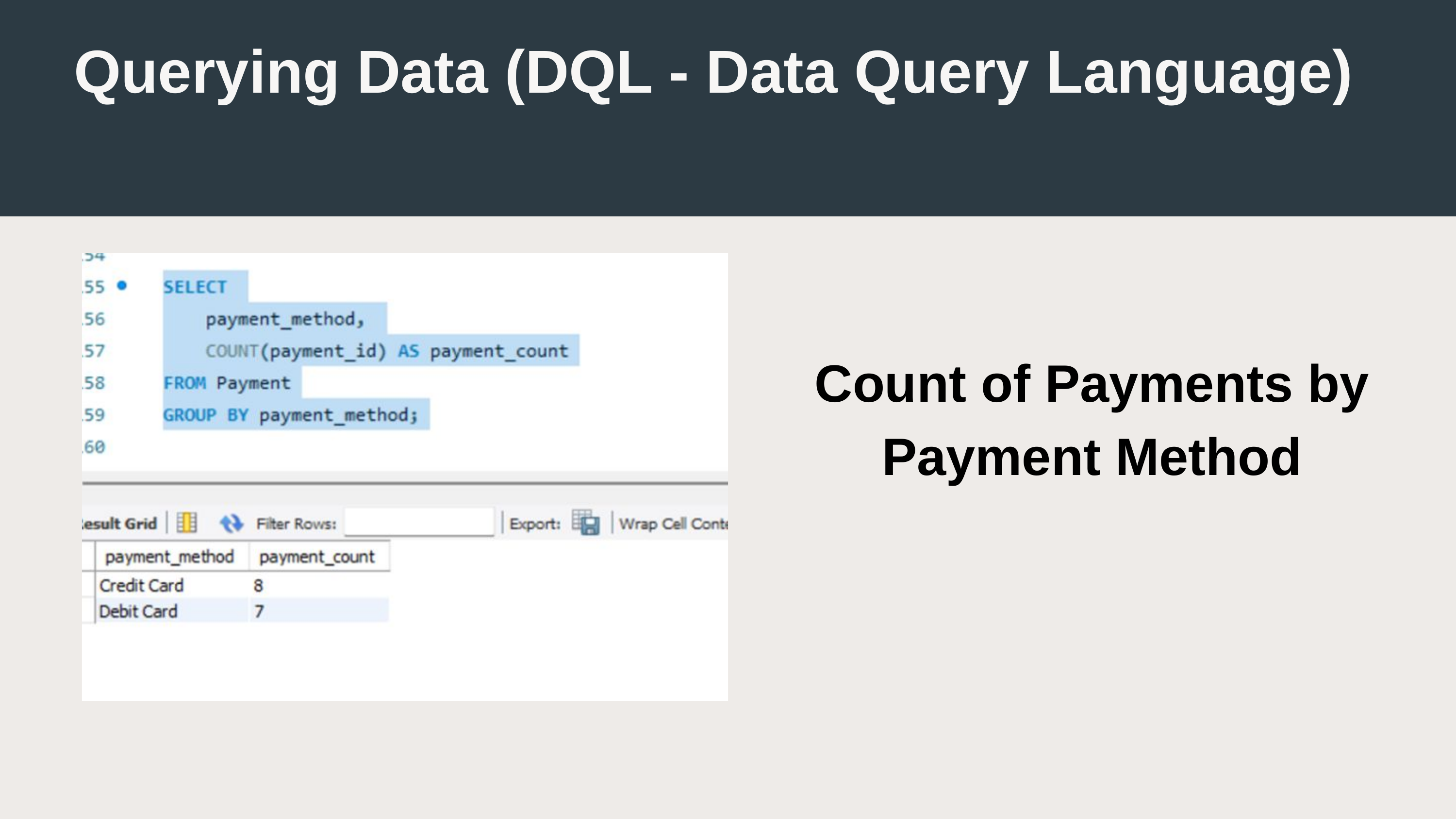

Querying Data (DQL - Data Query Language)

Count of Payments by Payment Method